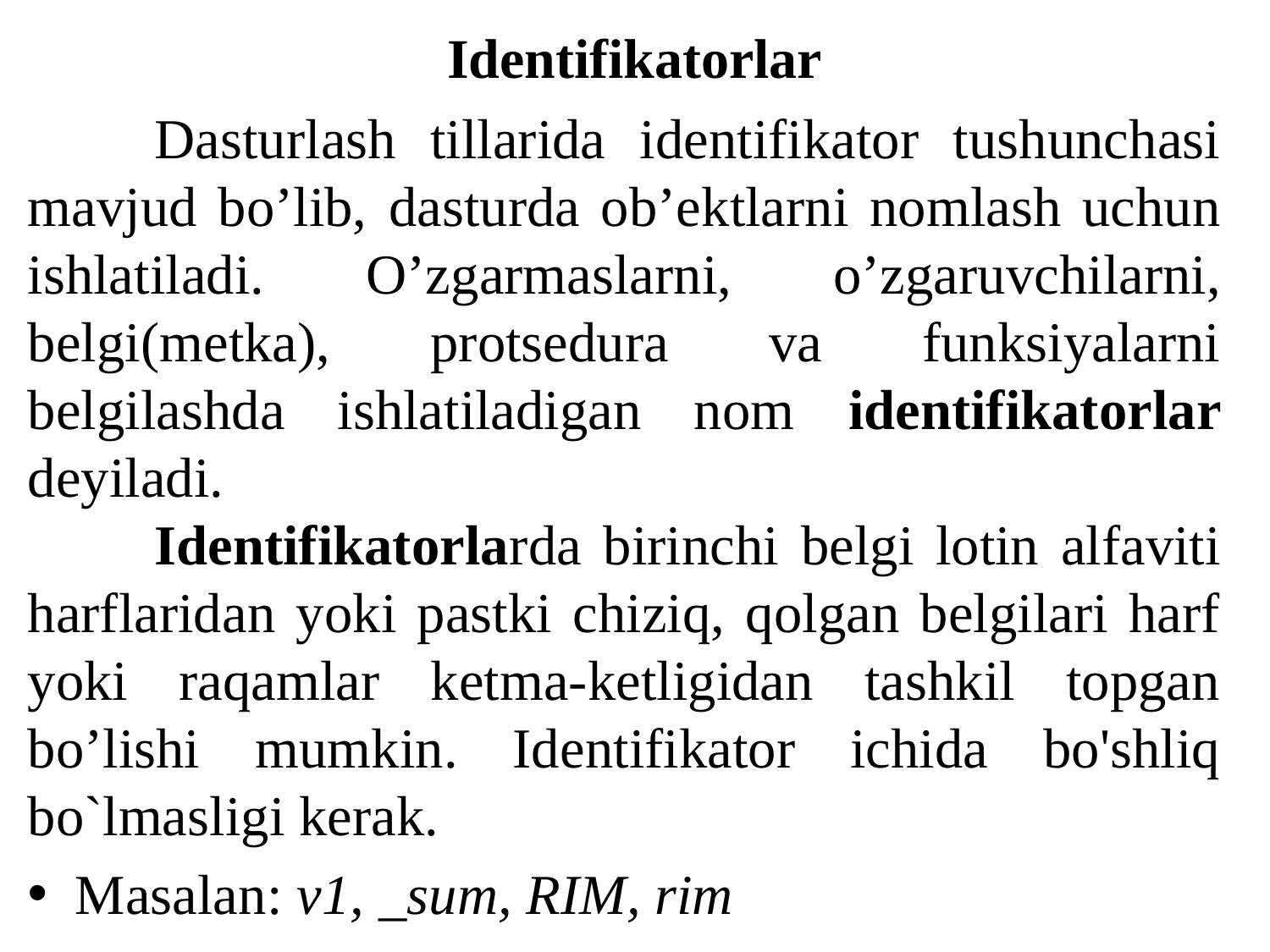

# Identifikatorlar
	Dasturlash tillarida identifikator tushunchasi mavjud boʼlib, dasturda obʼektlarni nomlash uchun ishlatiladi. Oʼzgarmaslarni, oʼzgaruvchilarni, belgi(metka), protsedura va funksiyalarni belgilashda ishlatiladigan nom identifikatorlar deyiladi.
	Identifikatorlarda birinchi belgi lotin alfaviti harflaridan yoki pastki chiziq, qolgan belgilari harf yoki raqamlar ketma-ketligidan tashkil topgan boʼlishi mumkin. Identifikator ichida bo'shliq bo`lmasligi kerak.
Masalan: v1, _sum, RIM, rim